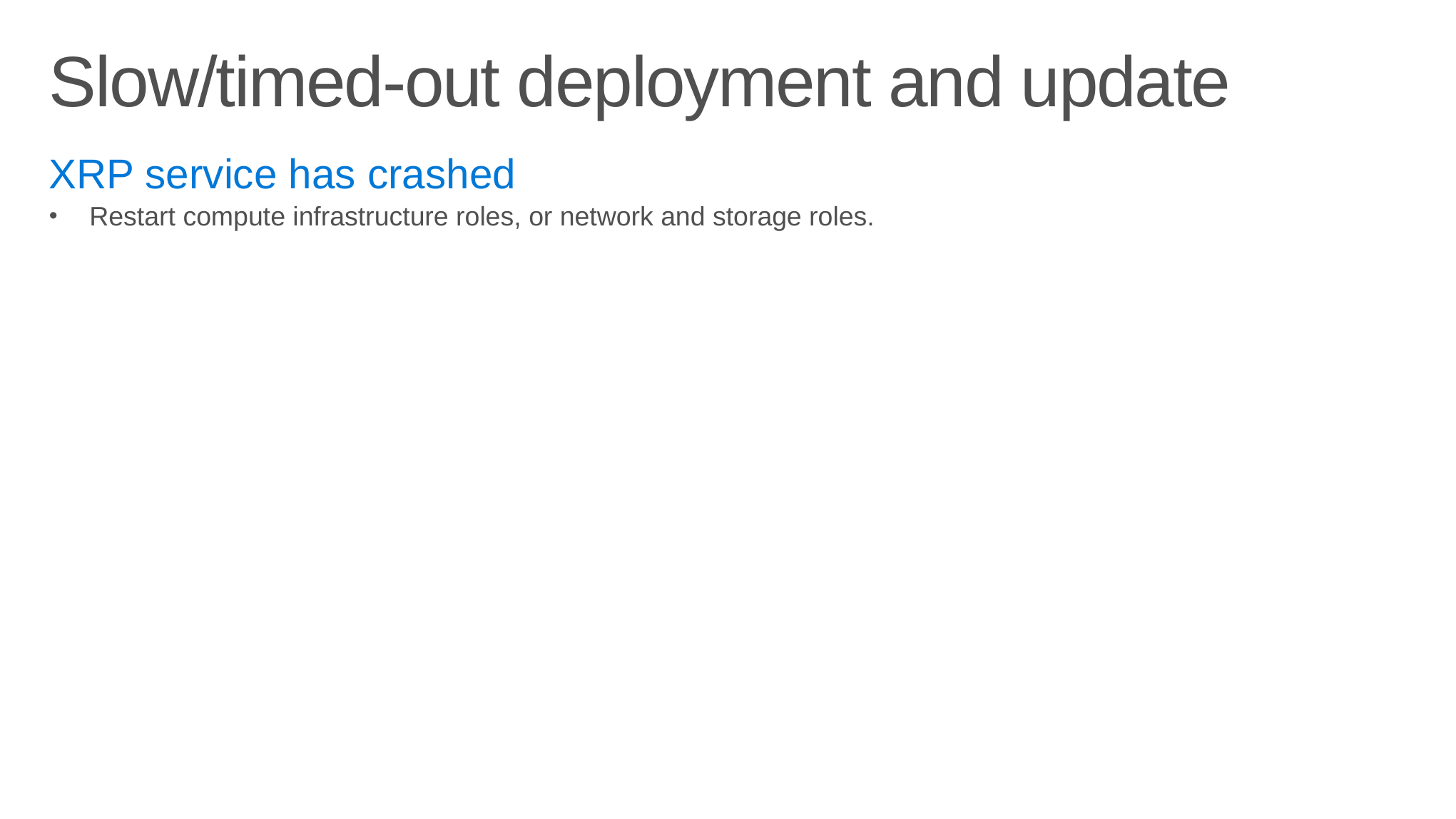

# Slow/timed-out deployment and update
XRP service has crashed
Restart compute infrastructure roles, or network and storage roles.